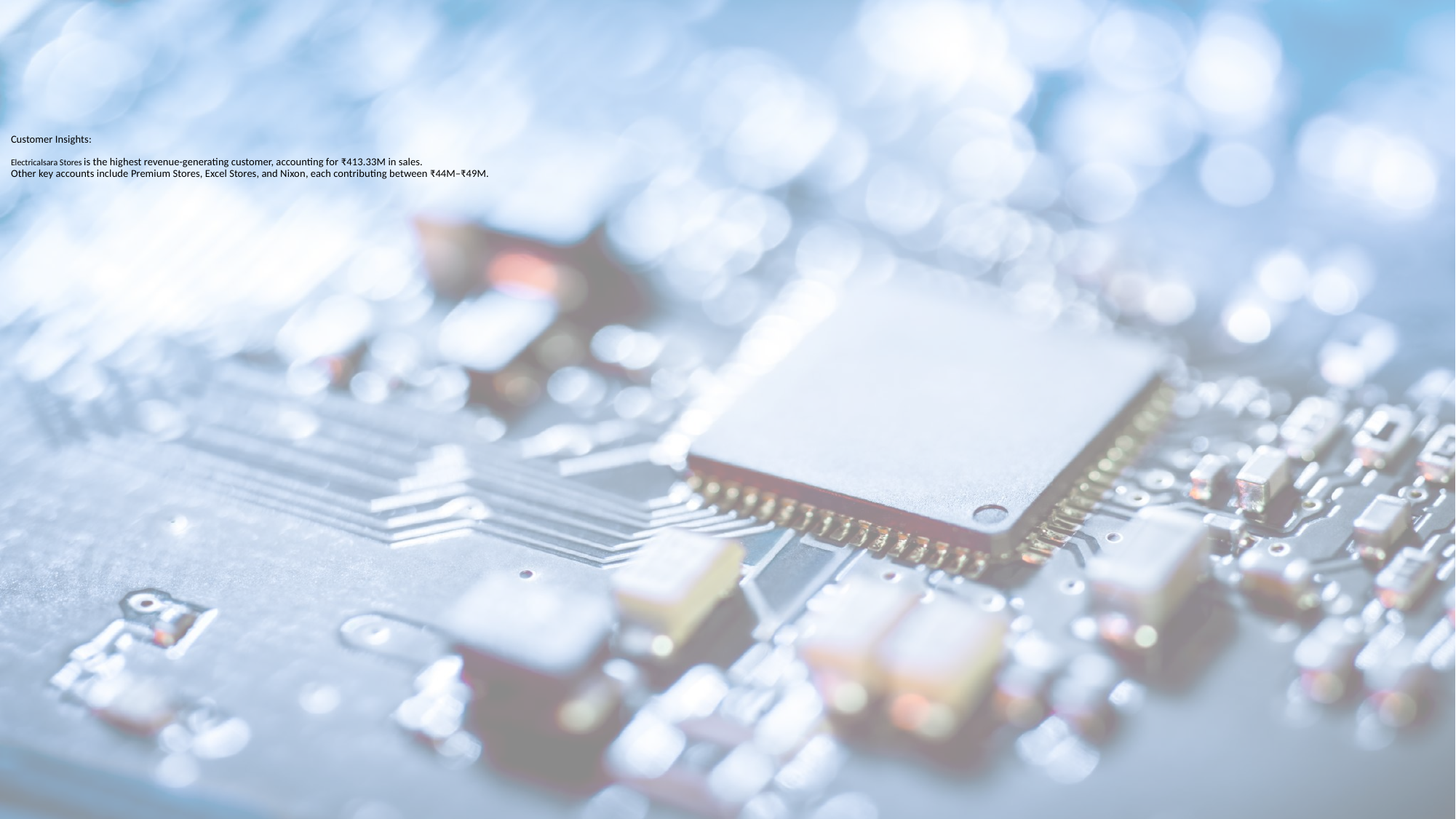

Customer Insights:
Electricalsara Stores is the highest revenue-generating customer, accounting for ₹413.33M in sales.
Other key accounts include Premium Stores, Excel Stores, and Nixon, each contributing between ₹44M–₹49M.